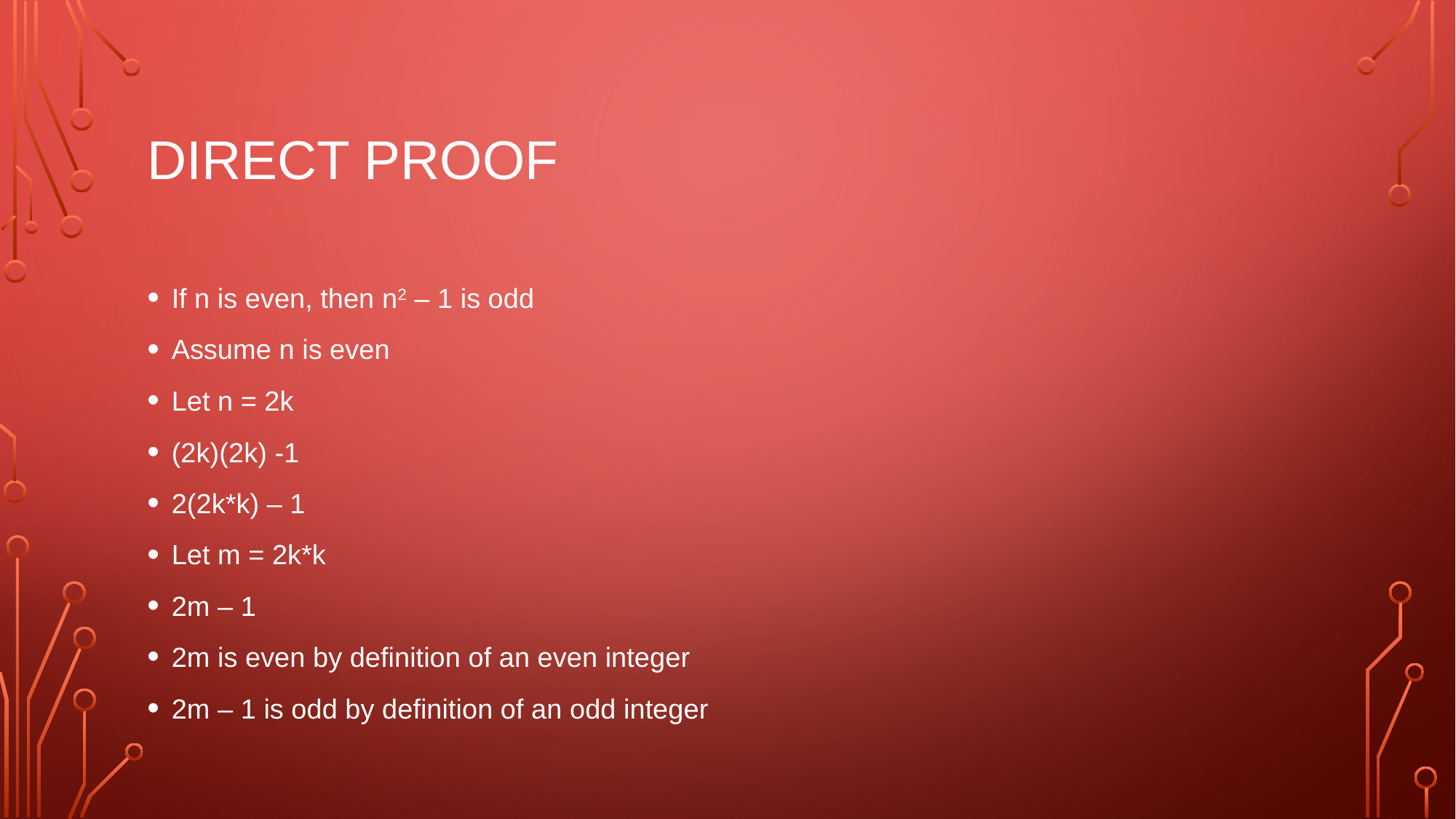

# Direct proof
If n is even, then n2 – 1 is odd
Assume n is even
Let n = 2k
(2k)(2k) -1
2(2k*k) – 1
Let m = 2k*k
2m – 1
2m is even by definition of an even integer
2m – 1 is odd by definition of an odd integer